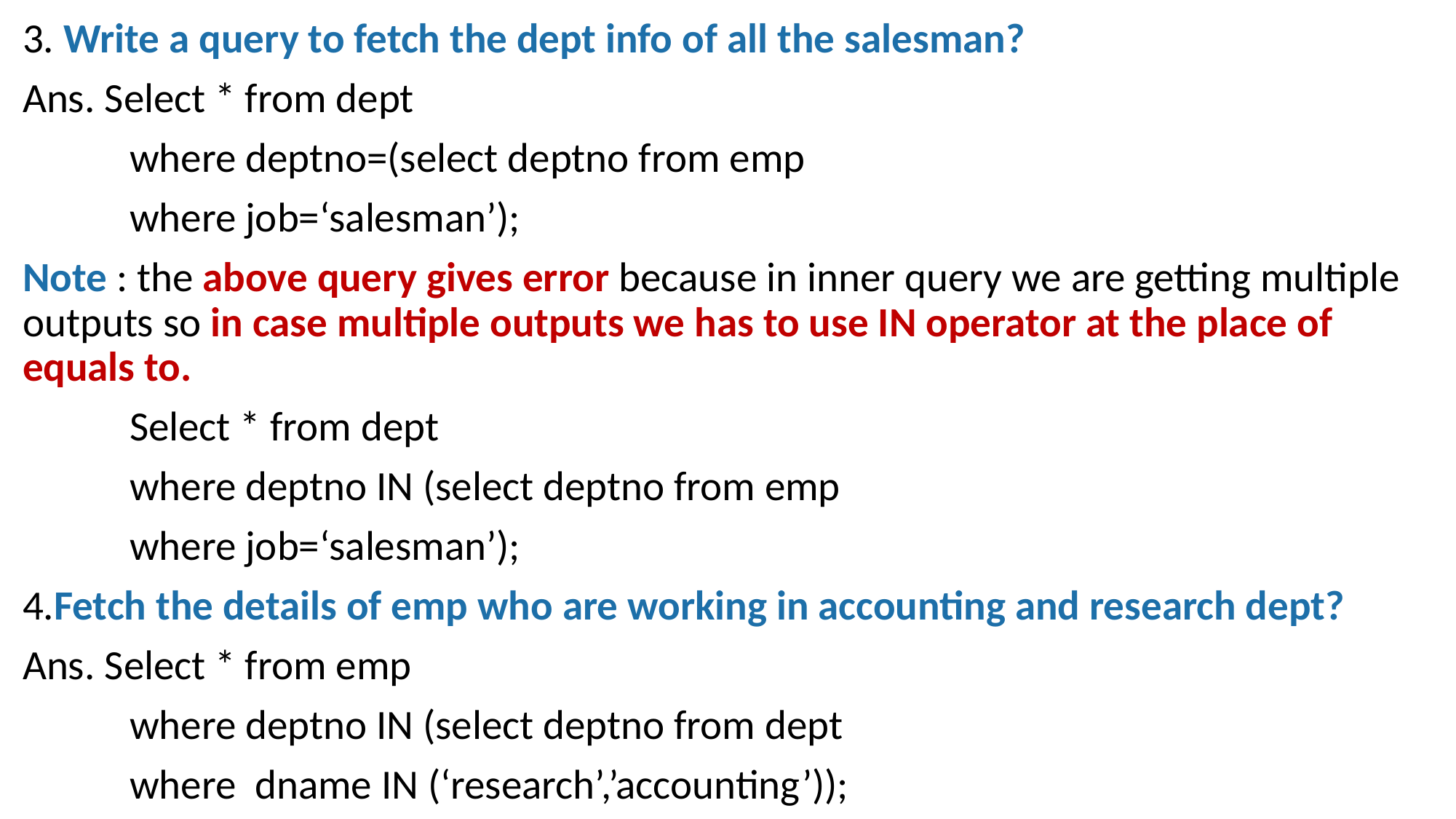

3. Write a query to fetch the dept info of all the salesman?
Ans. Select * from dept
	where deptno=(select deptno from emp
				where job=‘salesman’);
Note : the above query gives error because in inner query we are getting multiple outputs so in case multiple outputs we has to use IN operator at the place of equals to.
		Select * from dept
		where deptno IN (select deptno from emp
					where job=‘salesman’);
4.Fetch the details of emp who are working in accounting and research dept?
Ans. Select * from emp
	where deptno IN (select deptno from dept
				where  dname IN (‘research’,’accounting’));